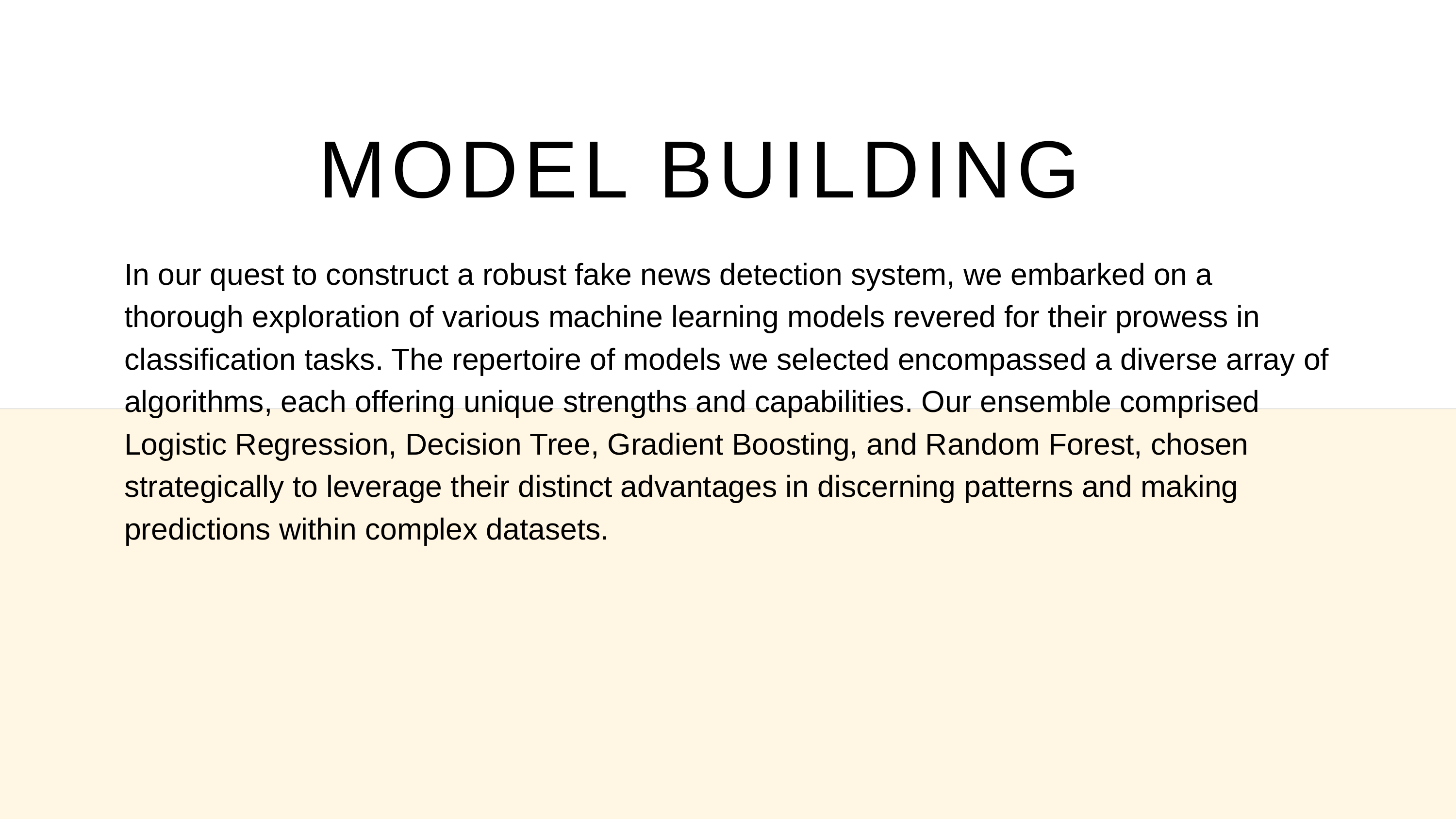

MODEL BUILDING
In our quest to construct a robust fake news detection system, we embarked on a thorough exploration of various machine learning models revered for their prowess in classification tasks. The repertoire of models we selected encompassed a diverse array of algorithms, each offering unique strengths and capabilities. Our ensemble comprised Logistic Regression, Decision Tree, Gradient Boosting, and Random Forest, chosen strategically to leverage their distinct advantages in discerning patterns and making predictions within complex datasets.